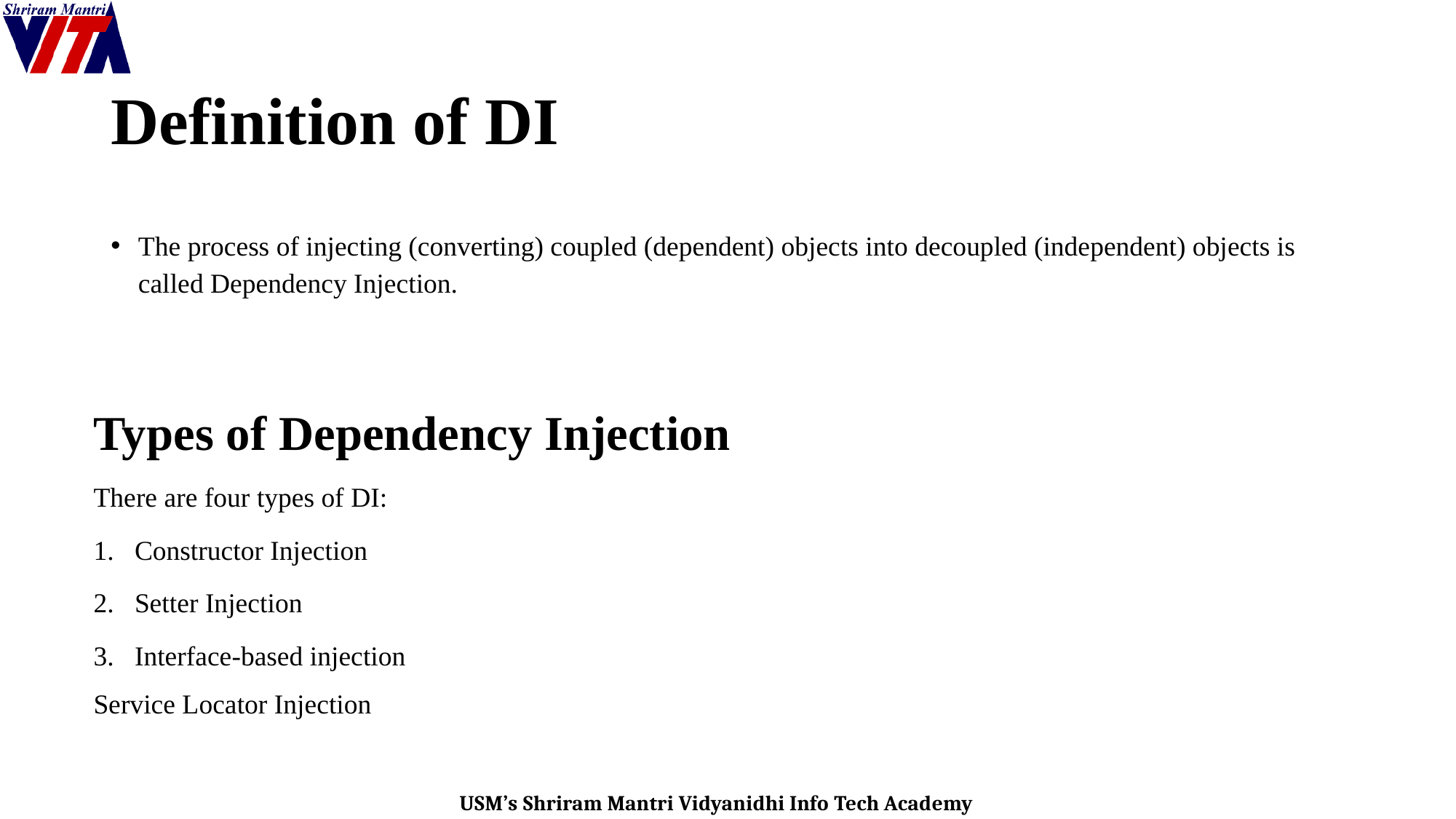

# Definition of DI
The process of injecting (converting) coupled (dependent) objects into decoupled (independent) objects is called Dependency Injection.

Types of Dependency Injection
There are four types of DI:
Constructor Injection
Setter Injection
Interface-based injection
Service Locator Injection